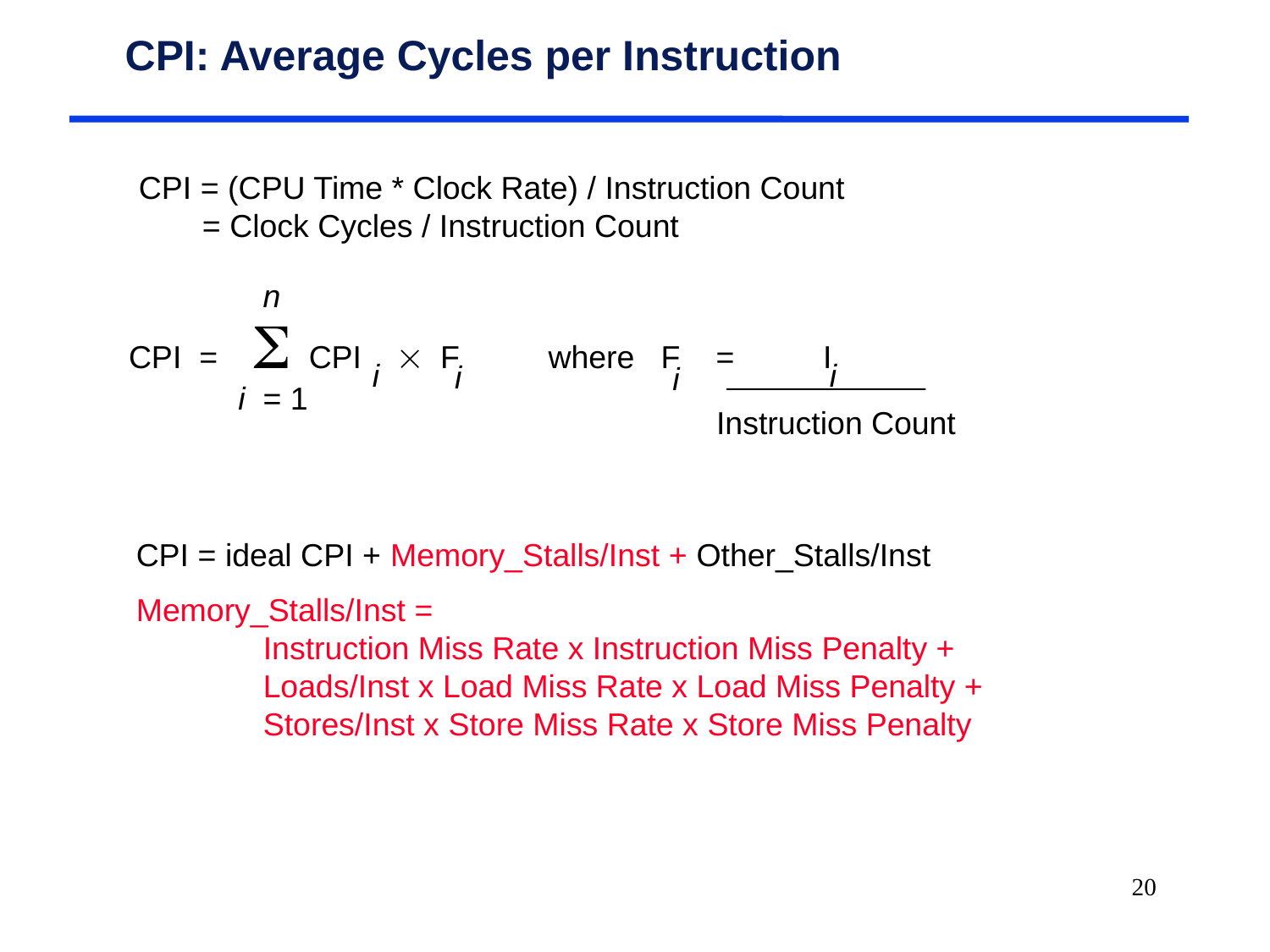

# CPI: Average Cycles per Instruction
CPI = (CPU Time * Clock Rate) / Instruction Count
= Clock Cycles / Instruction Count
 n

CPI  =    Σ CPI    ×  F          where   F    =          I
i
i
i
i
 i  = 1

Instruction Count
CPI = ideal CPI + Memory_Stalls/Inst + Other_Stalls/Inst
Memory_Stalls/Inst =
	Instruction Miss Rate x Instruction Miss Penalty +
	Loads/Inst x Load Miss Rate x Load Miss Penalty +
	Stores/Inst x Store Miss Rate x Store Miss Penalty
20